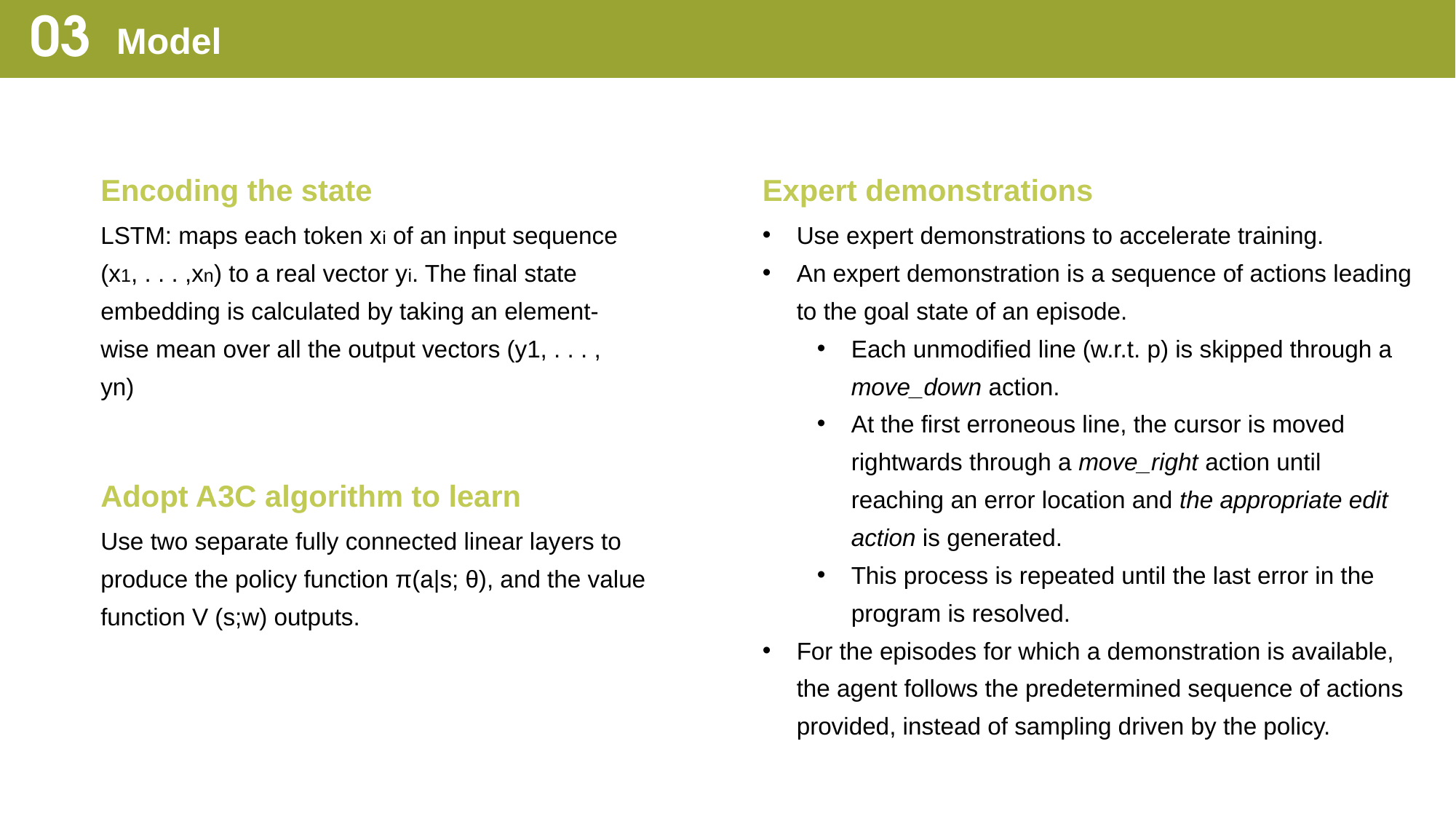

03
Model
Expert demonstrations
Use expert demonstrations to accelerate training.
An expert demonstration is a sequence of actions leading to the goal state of an episode.
Each unmodified line (w.r.t. p) is skipped through a move_down action.
At the first erroneous line, the cursor is moved rightwards through a move_right action until reaching an error location and the appropriate edit action is generated.
This process is repeated until the last error in the program is resolved.
For the episodes for which a demonstration is available, the agent follows the predetermined sequence of actions provided, instead of sampling driven by the policy.
Encoding the state
LSTM: maps each token xi of an input sequence (x1, . . . ,xn) to a real vector yi. The final state embedding is calculated by taking an element-wise mean over all the output vectors (y1, . . . , yn)
Adopt A3C algorithm to learn
Use two separate fully connected linear layers to produce the policy function π(a|s; θ), and the value function V (s;w) outputs.